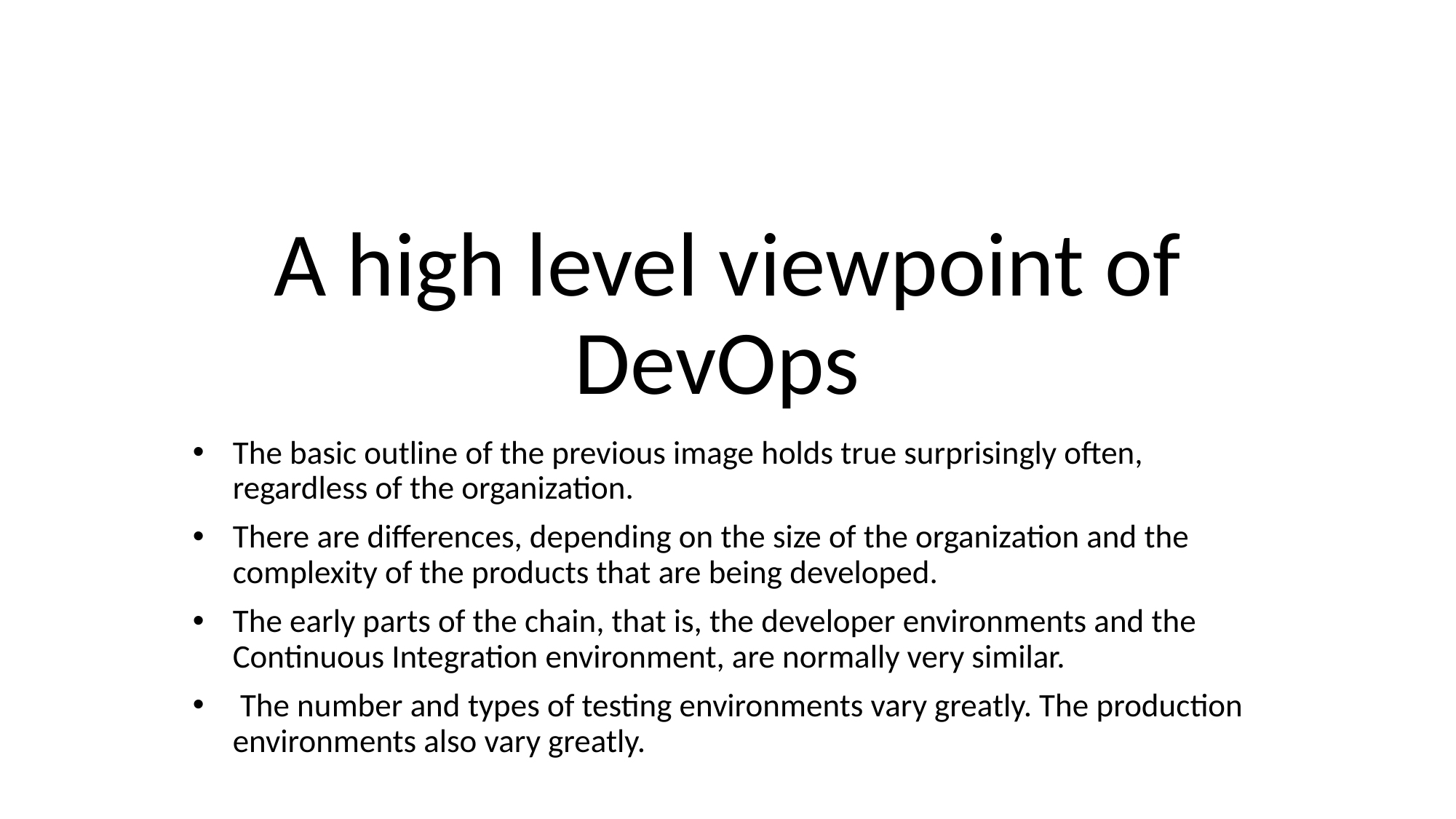

# A high level viewpoint of DevOps
The basic outline of the previous image holds true surprisingly often, regardless of the organization.
There are differences, depending on the size of the organization and the complexity of the products that are being developed.
The early parts of the chain, that is, the developer environments and the Continuous Integration environment, are normally very similar.
 The number and types of testing environments vary greatly. The production environments also vary greatly.